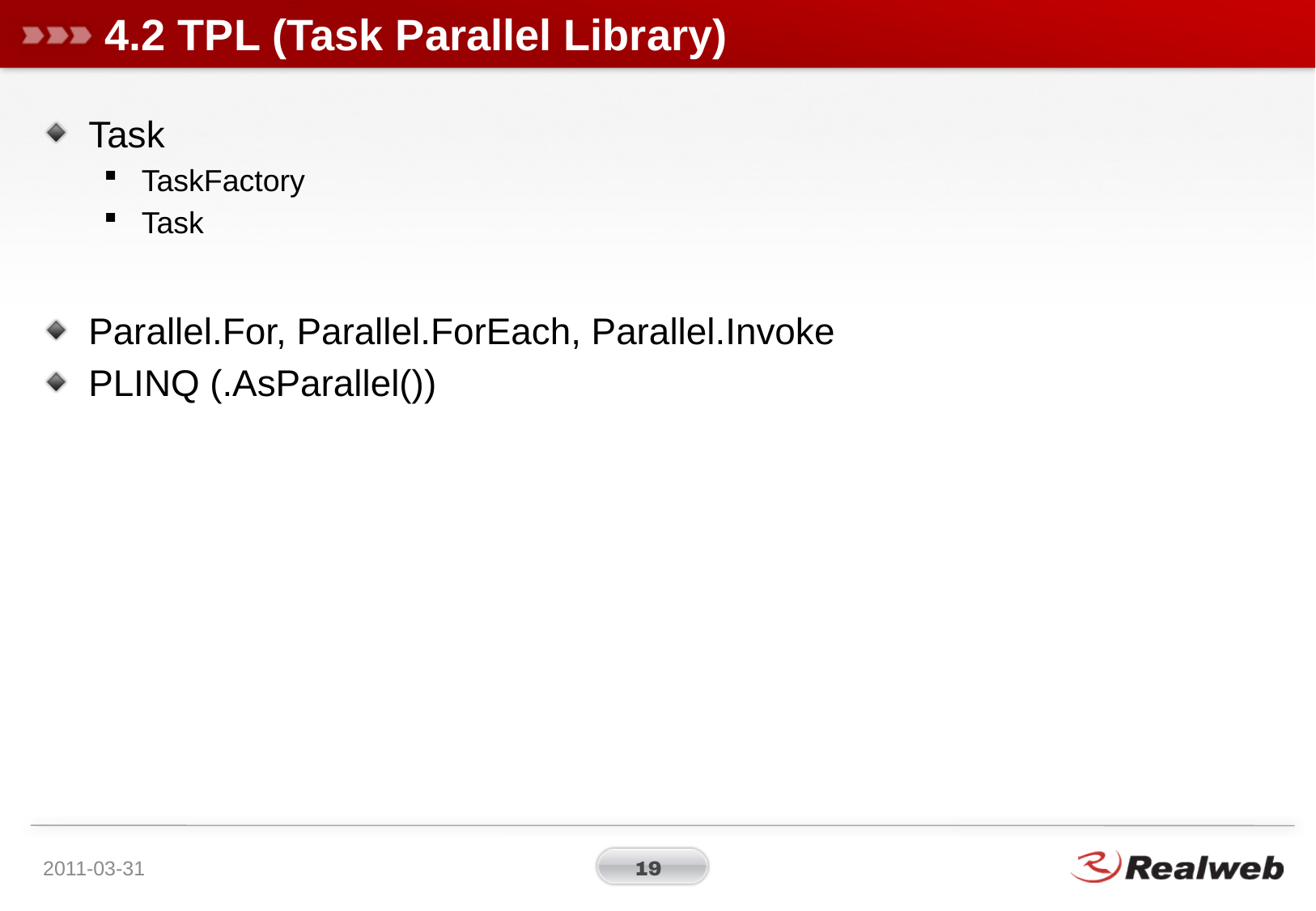

# 4.2 TPL (Task Parallel Library)
Task
TaskFactory
Task

Parallel.For, Parallel.ForEach, Parallel.Invoke
PLINQ (.AsParallel())
2011-03-31
19